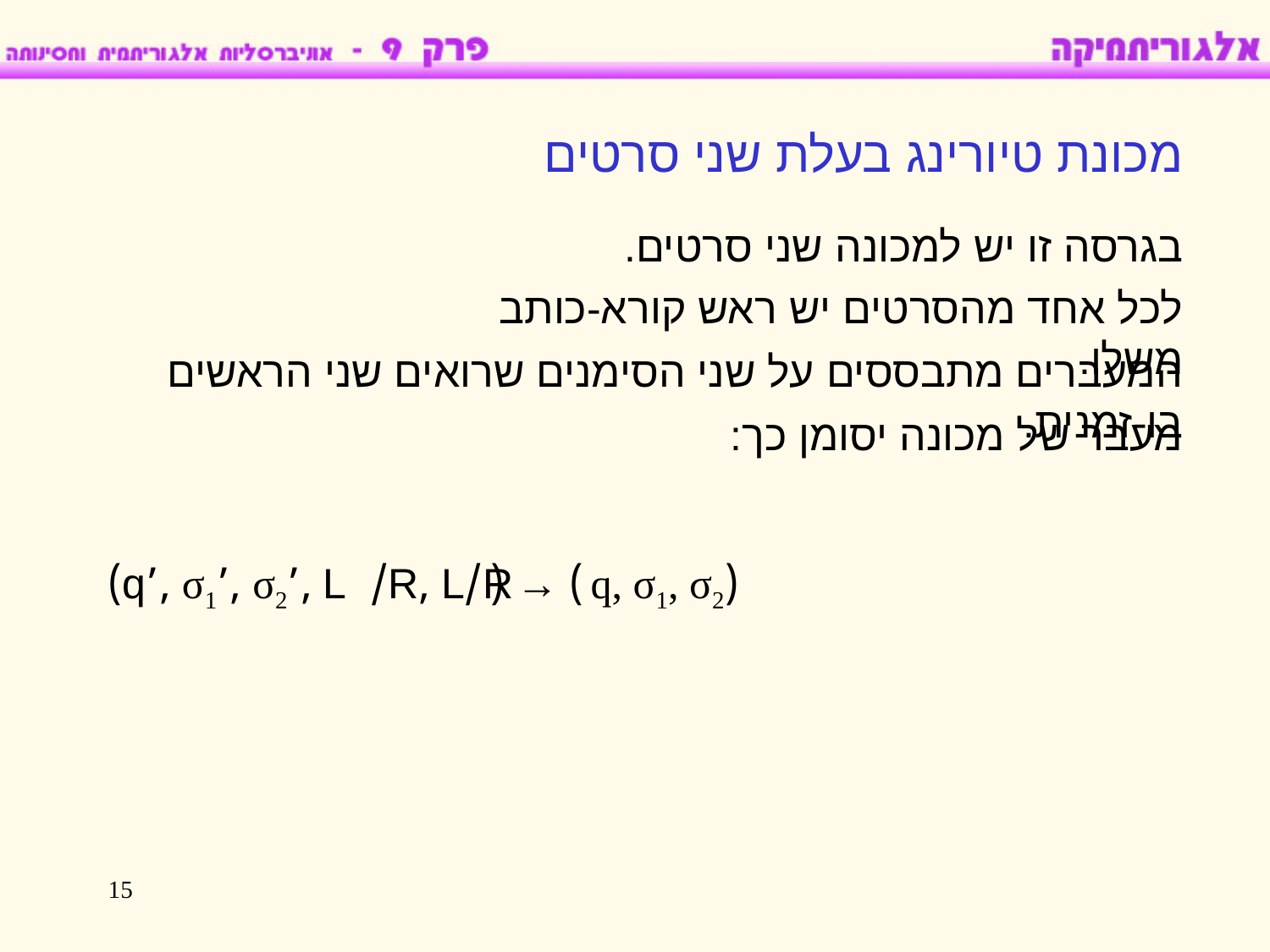

מכונת טיורינג בעלת שני סרטים
בגרסה זו יש למכונה שני סרטים.
לכל אחד מהסרטים יש ראש קורא-כותב משלו.
המעברים מתבססים על שני הסימנים שרואים שני הראשים בו-זמנית.
מעבר של מכונה יסומן כך:
(q, σ1, σ2 ) → (q’, σ1’, σ2’, L/R, L/R)
15